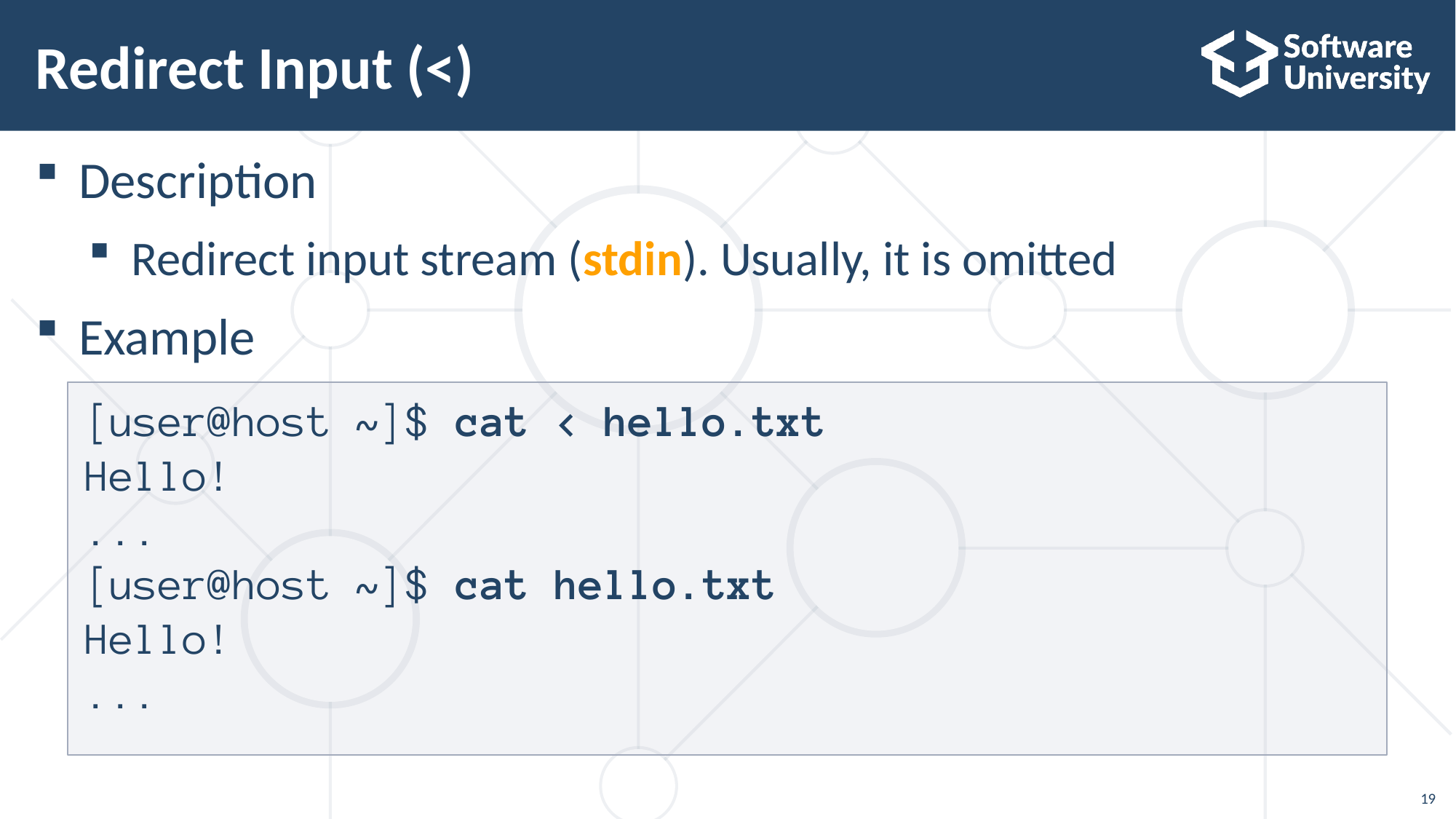

# Redirect Input (<)
Description
Redirect input stream (stdin). Usually, it is omitted
Example
[user@host ~]$ cat < hello.txt
Hello!
...
[user@host ~]$ cat hello.txt
Hello!
...

19